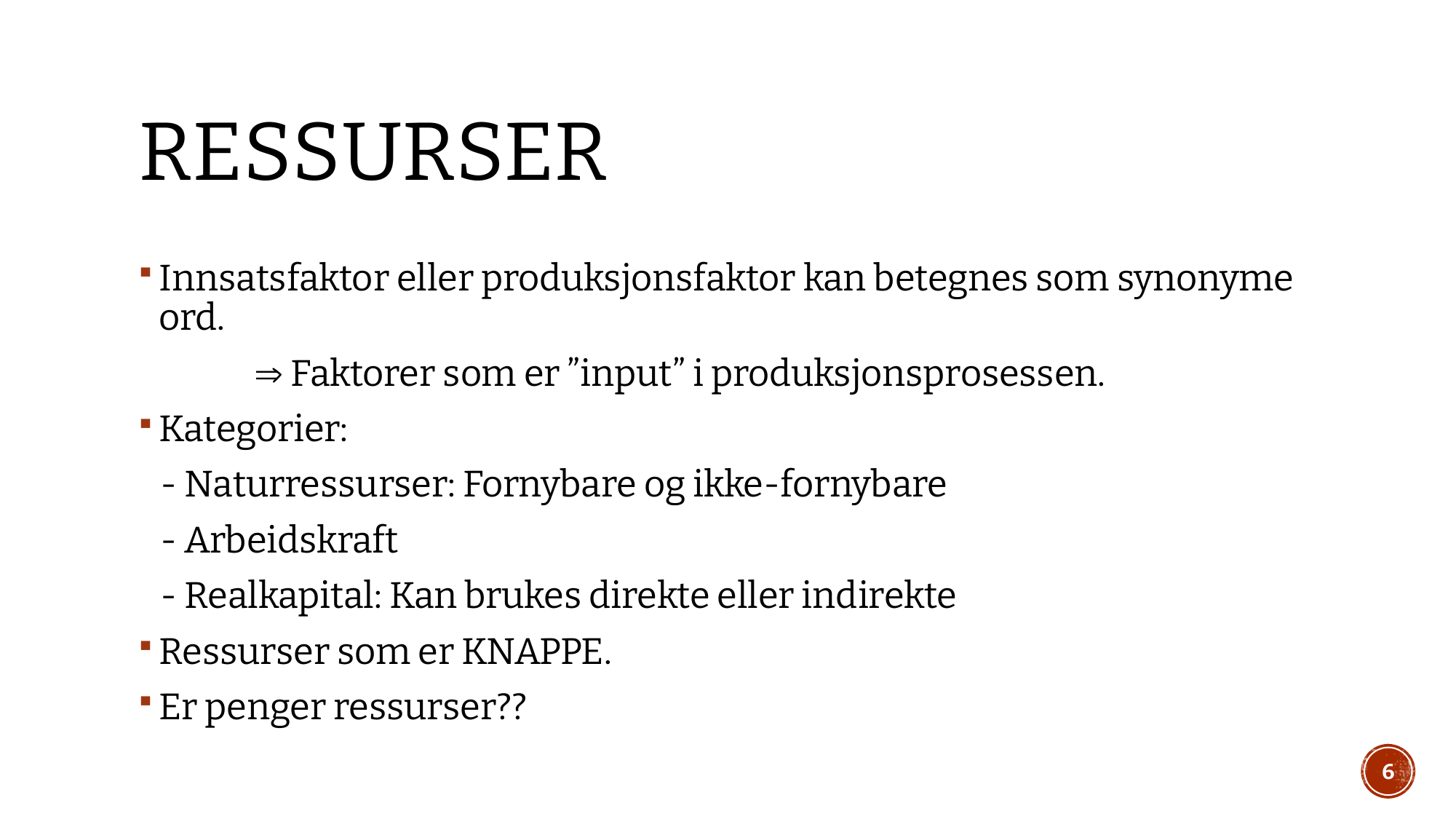

# Ressurser
Innsatsfaktor eller produksjonsfaktor kan betegnes som synonyme ord.
    	⇒ Faktorer som er ”input” i produksjonsprosessen.
Kategorier:
   - Naturressurser: Fornybare og ikke-fornybare
   - Arbeidskraft
   - Realkapital: Kan brukes direkte eller indirekte
Ressurser som er KNAPPE.
Er penger ressurser??
6